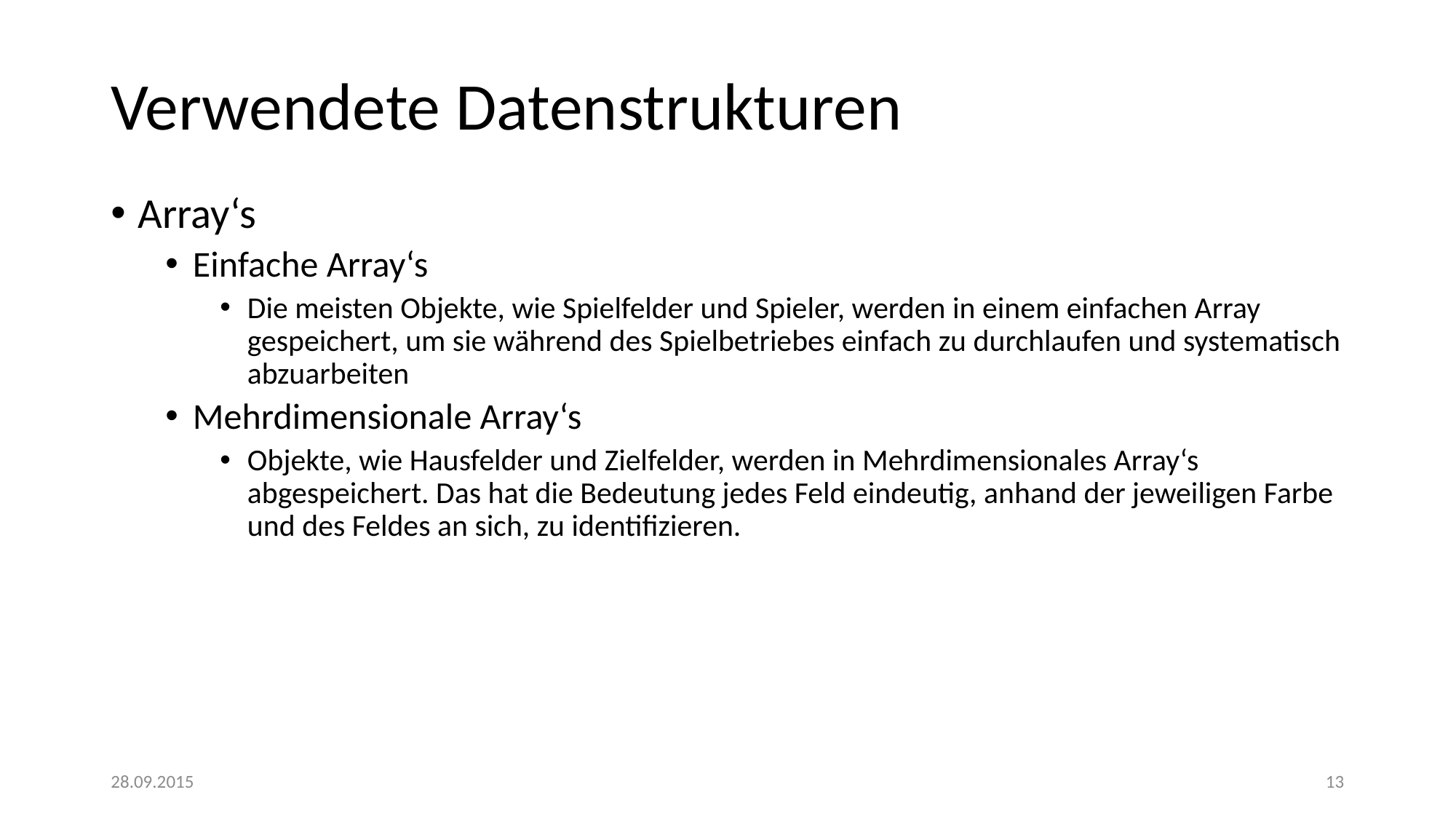

# Verwendete Datenstrukturen
Array‘s
Einfache Array‘s
Die meisten Objekte, wie Spielfelder und Spieler, werden in einem einfachen Array gespeichert, um sie während des Spielbetriebes einfach zu durchlaufen und systematisch abzuarbeiten
Mehrdimensionale Array‘s
Objekte, wie Hausfelder und Zielfelder, werden in Mehrdimensionales Array‘s abgespeichert. Das hat die Bedeutung jedes Feld eindeutig, anhand der jeweiligen Farbe und des Feldes an sich, zu identifizieren.
28.09.2015

13